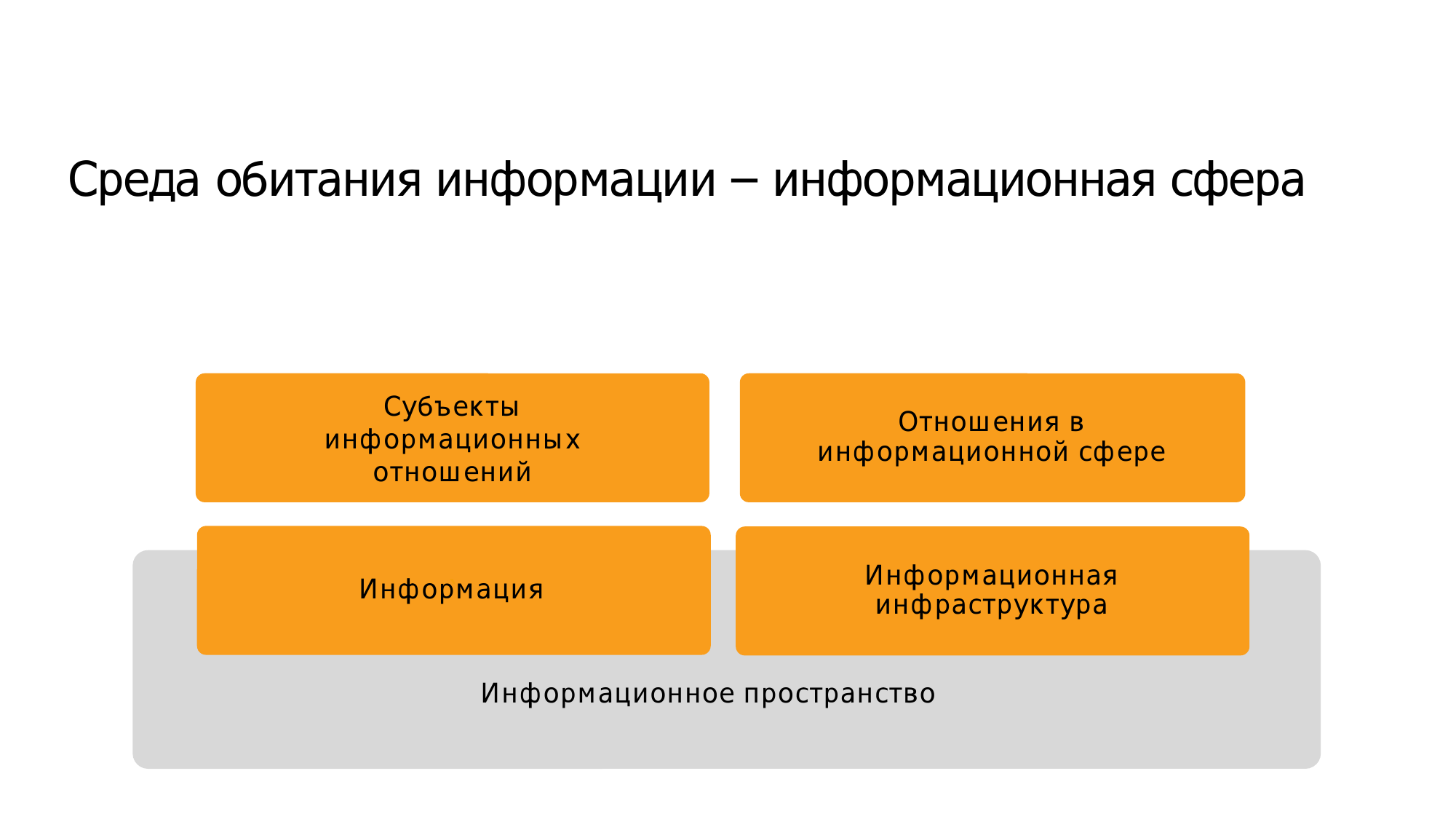

# Среда обитания информации – информационная сфера

Субъекты информационных отношений
Отношения в информационной сфере
`

Информационная инфраструктура
Информация
Информационное пространство